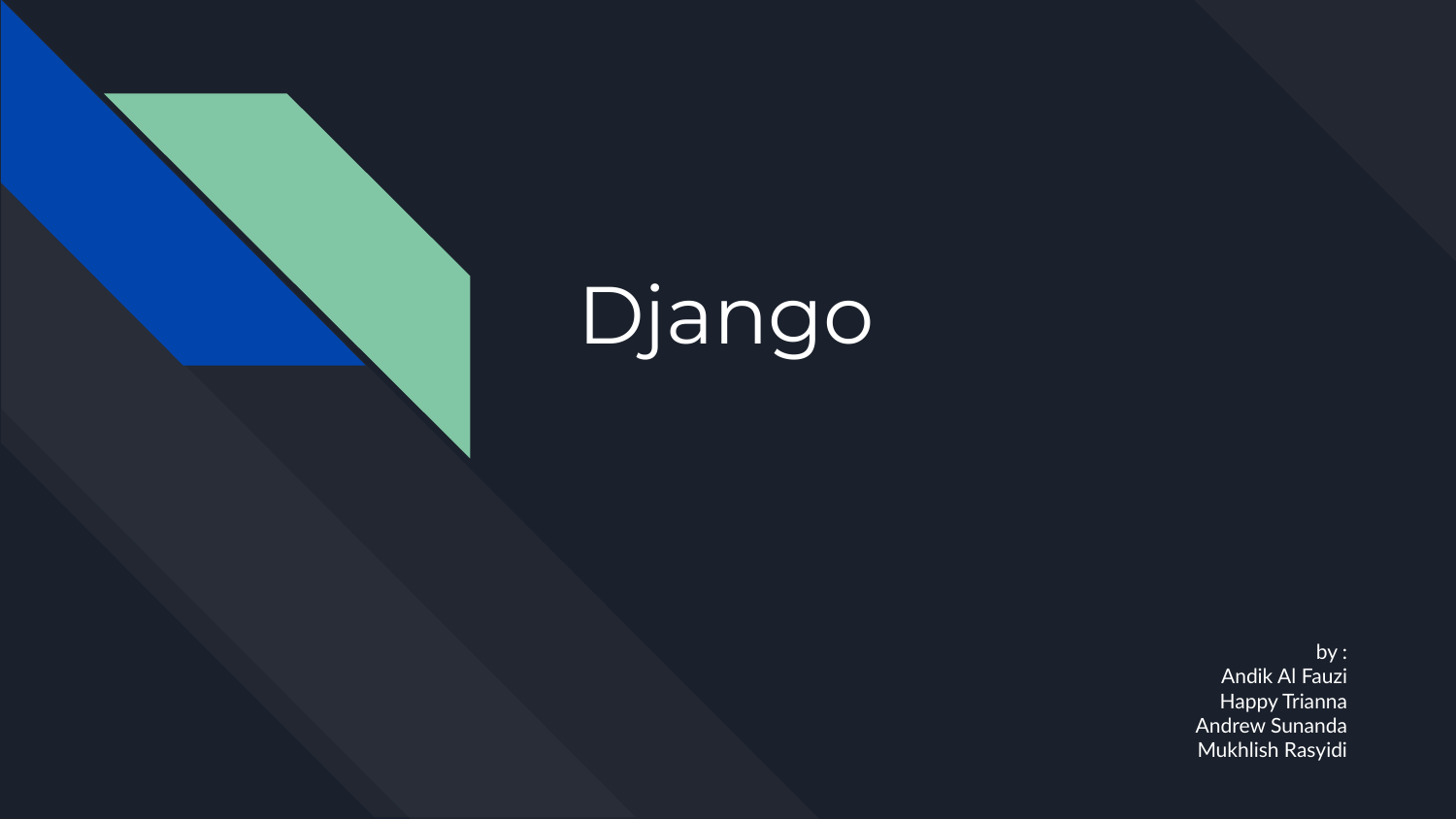

# Django
by :
Andik Al Fauzi
Happy Trianna
Andrew Sunanda
Mukhlish Rasyidi